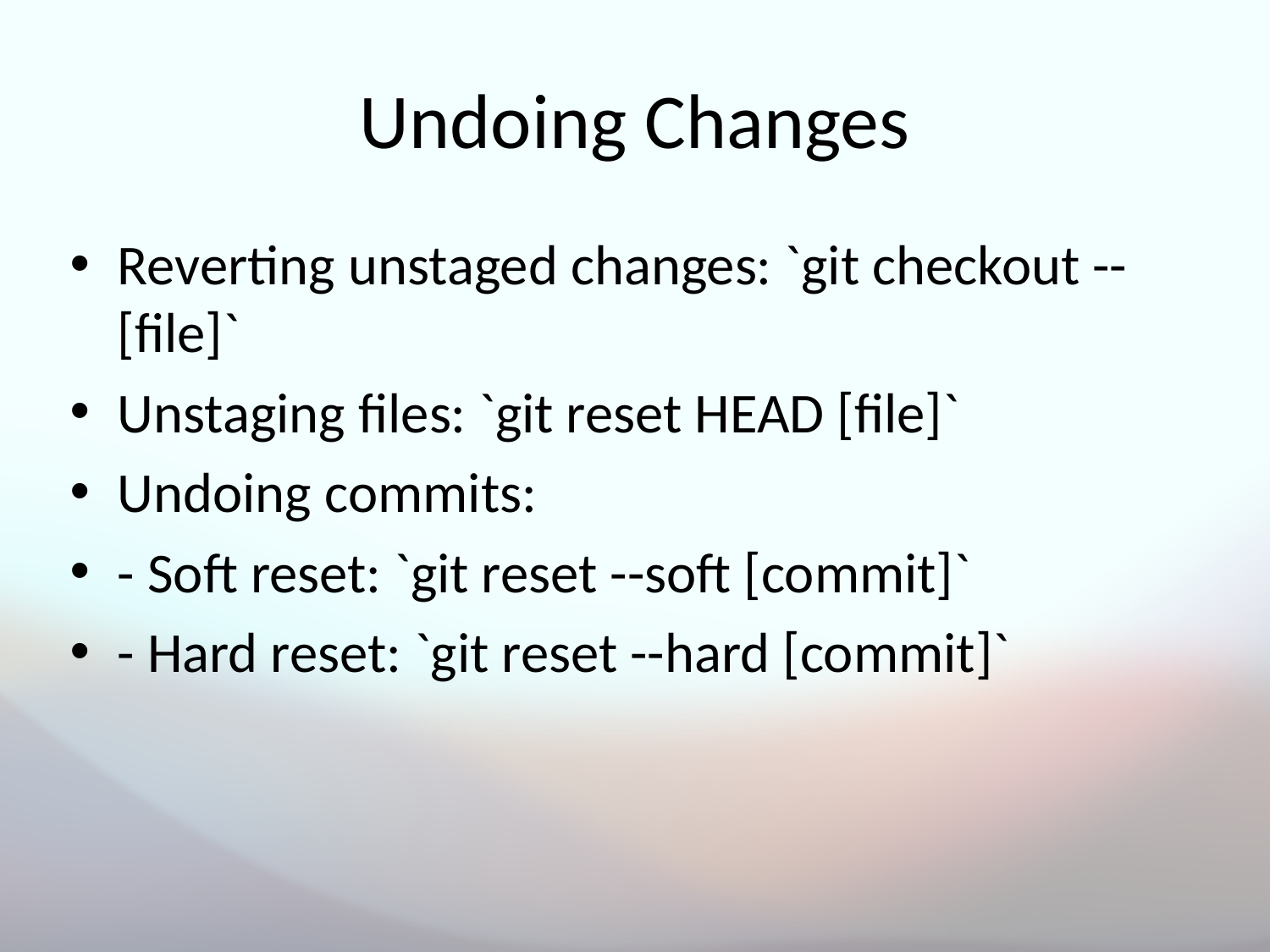

# Undoing Changes
Reverting unstaged changes: `git checkout -- [file]`
Unstaging files: `git reset HEAD [file]`
Undoing commits:
- Soft reset: `git reset --soft [commit]`
- Hard reset: `git reset --hard [commit]`